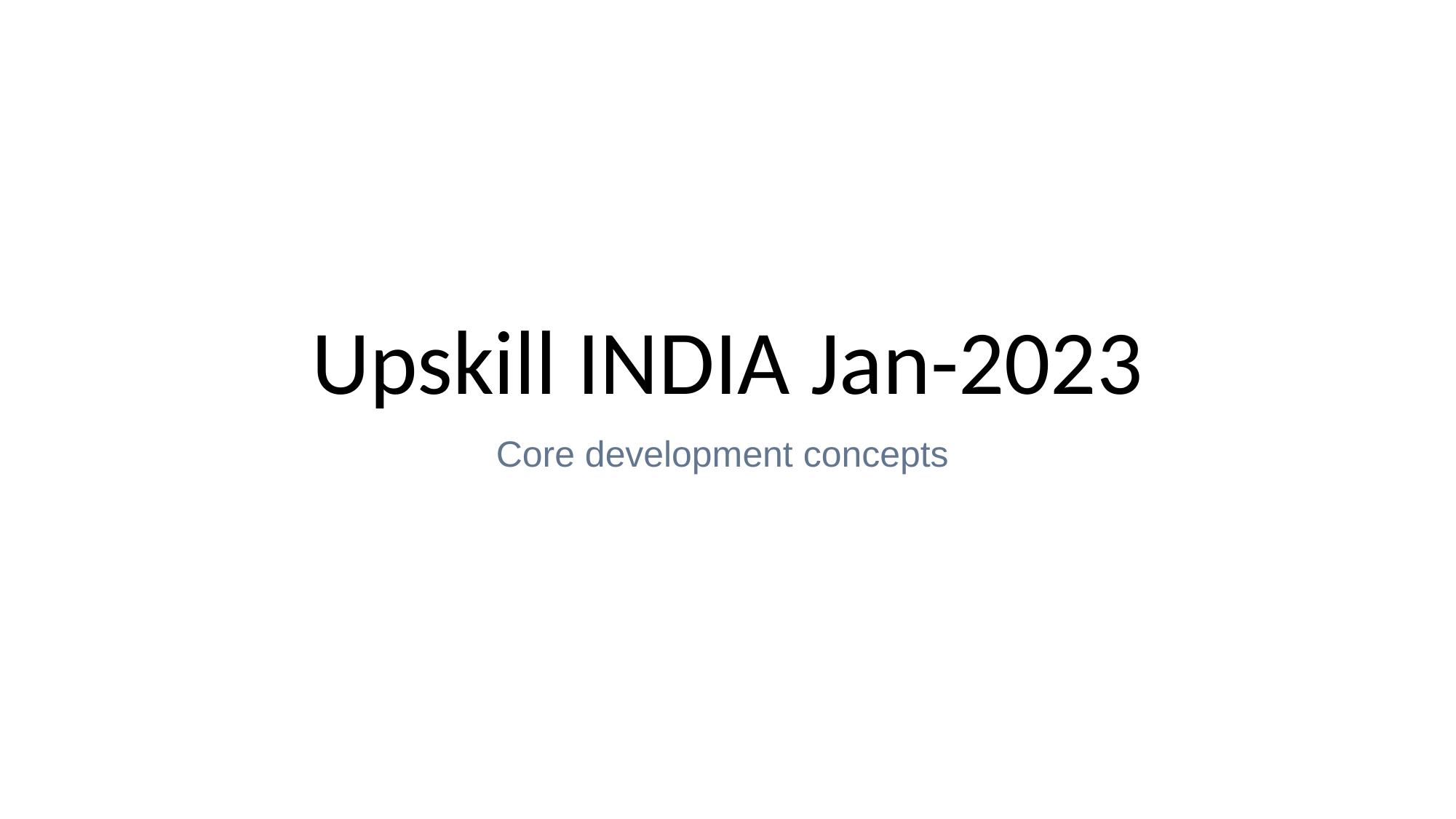

# Upskill INDIA Jan-2023
Core development concepts